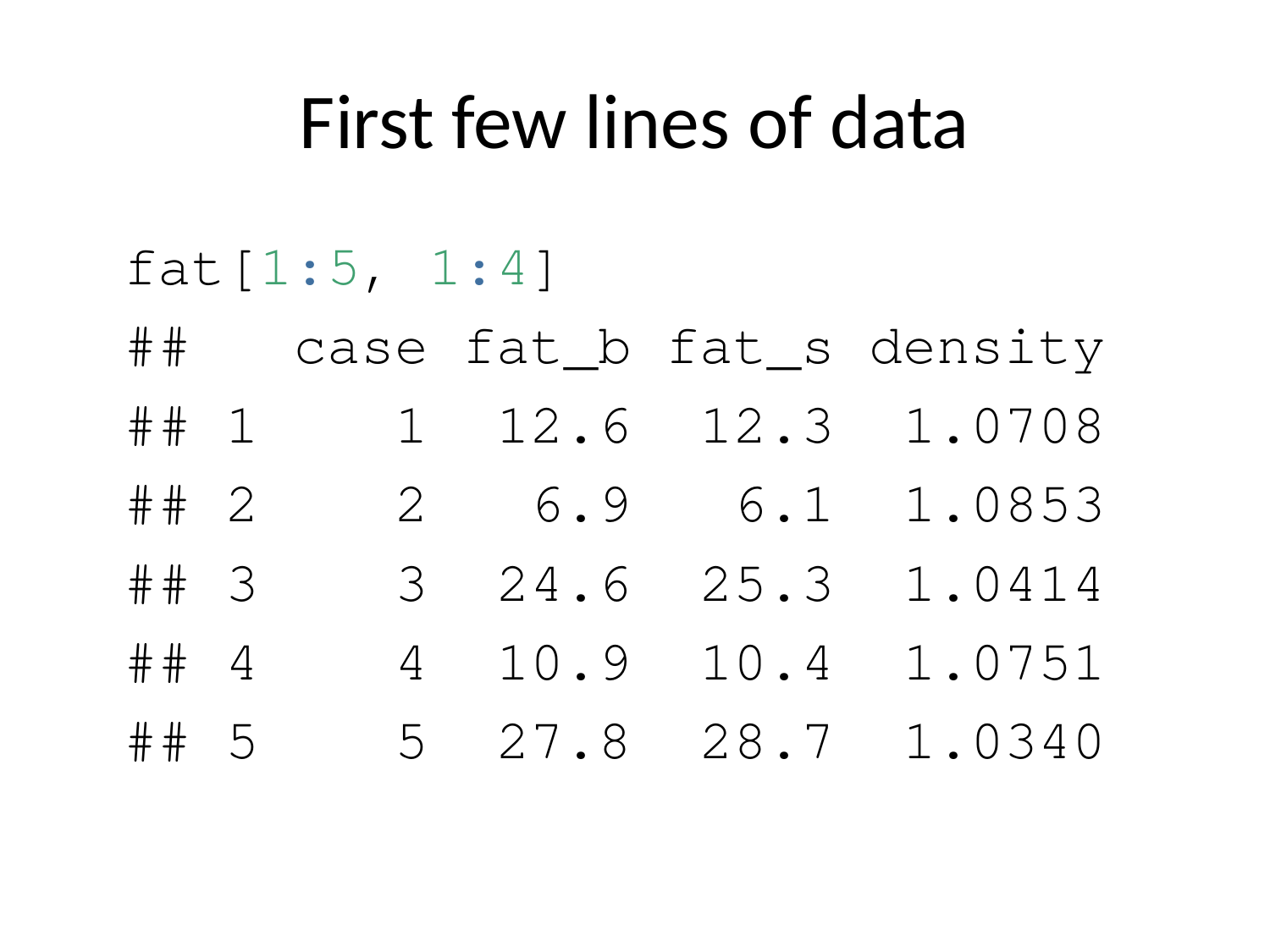

# First few lines of data
fat[1:5, 1:4]
##   case fat_b fat_s density
## 1    1  12.6  12.3  1.0708
## 2    2   6.9   6.1  1.0853
## 3    3  24.6  25.3  1.0414
## 4    4  10.9  10.4  1.0751
## 5    5  27.8  28.7  1.0340